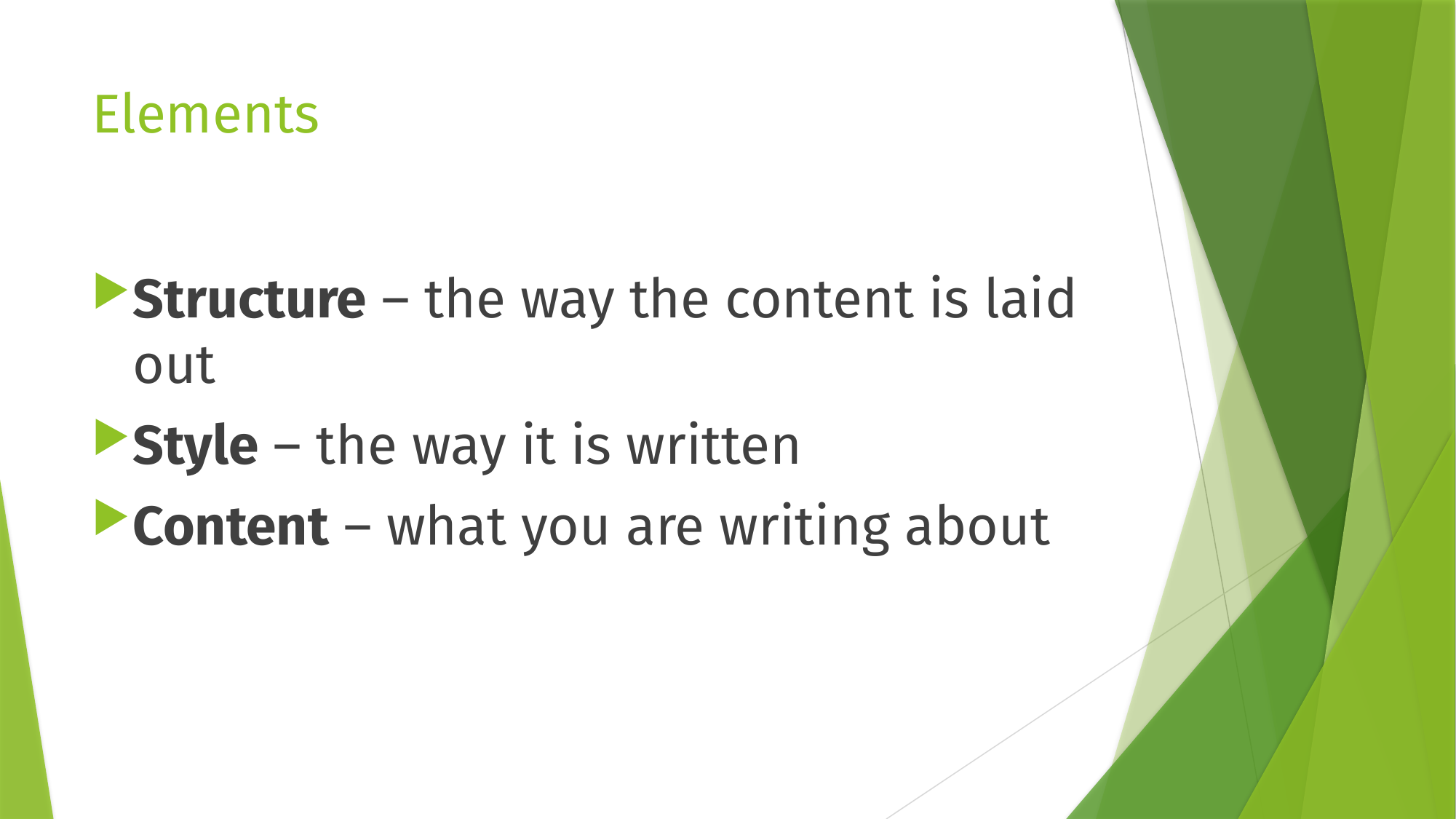

# Elements
Structure – the way the content is laid out
Style – the way it is written
Content – what you are writing about